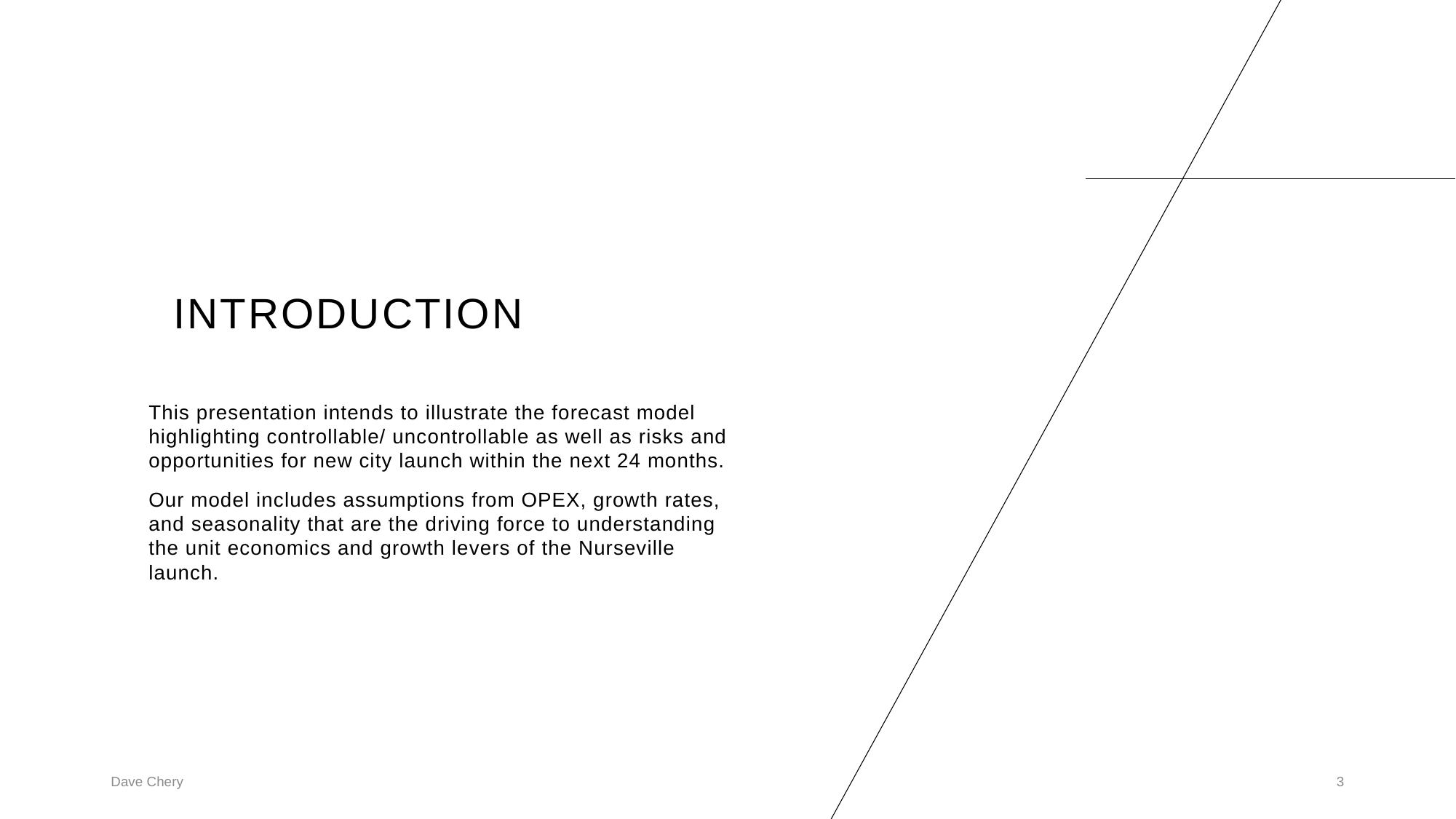

# INTRODUCTION
This presentation intends to illustrate the forecast model highlighting controllable/ uncontrollable as well as risks and opportunities for new city launch within the next 24 months.
Our model includes assumptions from OPEX, growth rates, and seasonality that are the driving force to understanding the unit economics and growth levers of the Nurseville launch.
Dave Chery
3